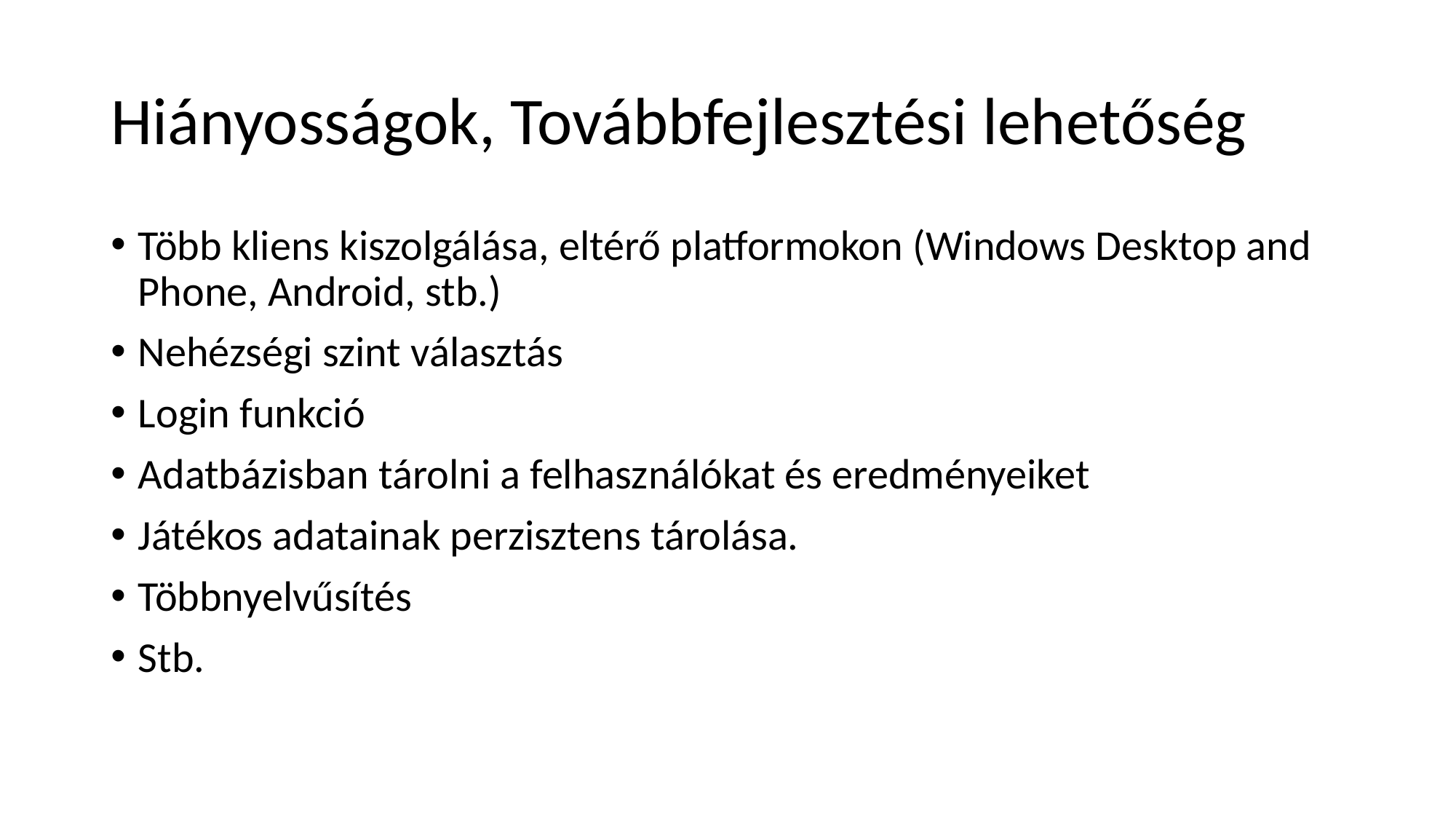

# Hiányosságok, Továbbfejlesztési lehetőség
Több kliens kiszolgálása, eltérő platformokon (Windows Desktop and Phone, Android, stb.)
Nehézségi szint választás
Login funkció
Adatbázisban tárolni a felhasználókat és eredményeiket
Játékos adatainak perzisztens tárolása.
Többnyelvűsítés
Stb.